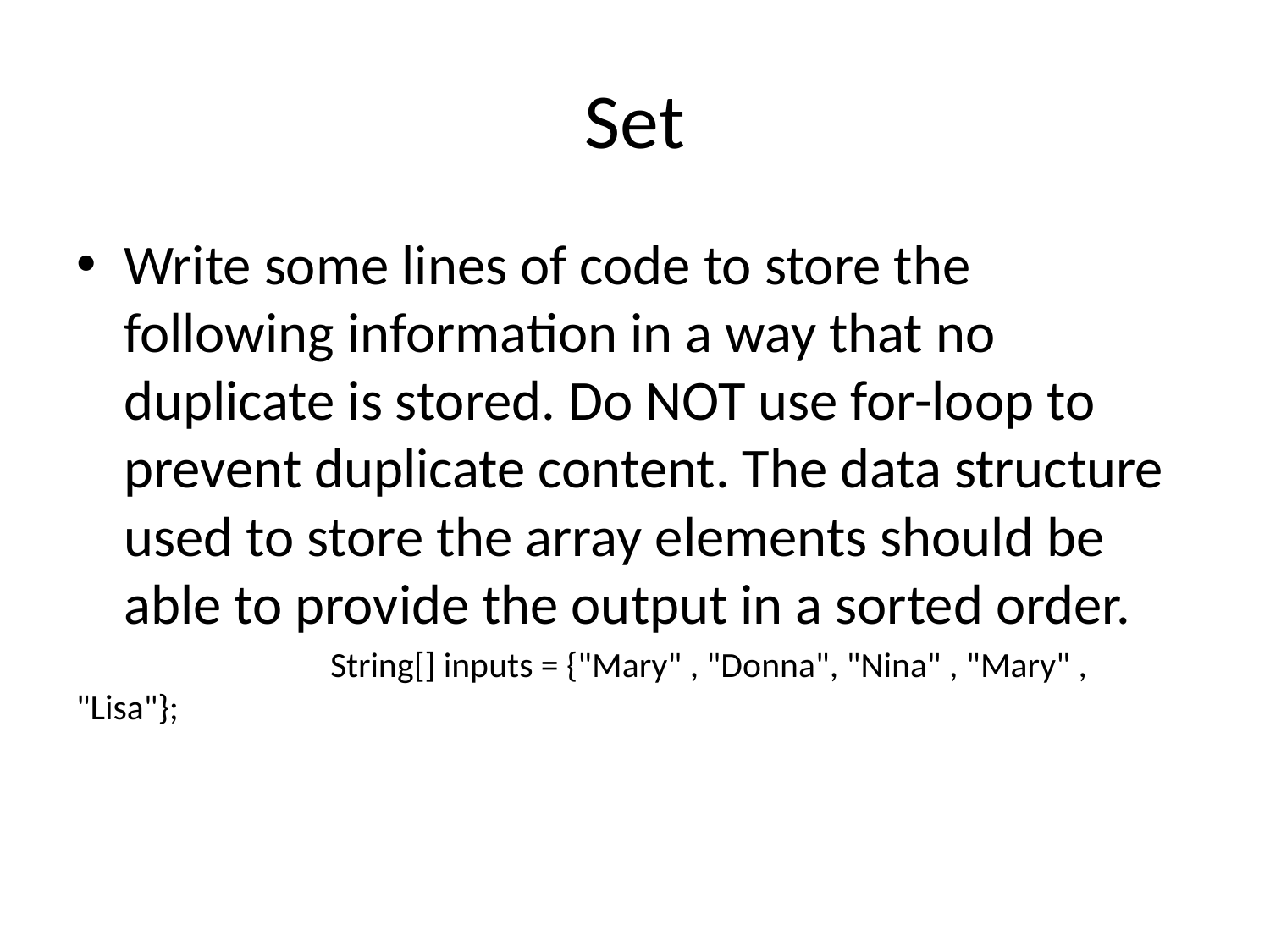

# Set
Write some lines of code to store the following information in a way that no duplicate is stored. Do NOT use for-loop to prevent duplicate content. The data structure used to store the array elements should be able to provide the output in a sorted order.
		String[] inputs = {"Mary" , "Donna", "Nina" , "Mary" , "Lisa"};